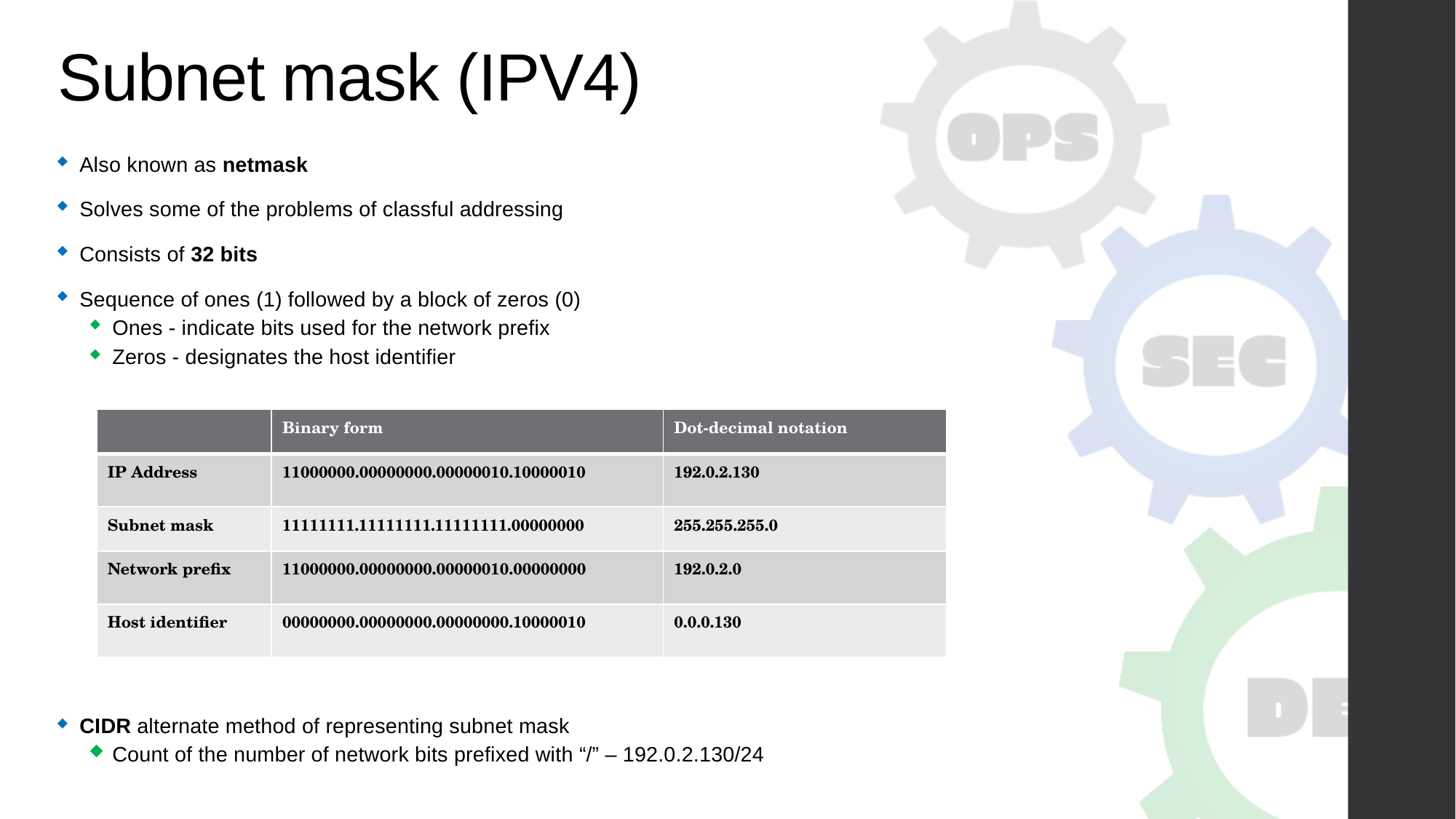

# Subnet mask (IPV4)
Also known as netmask
Solves some of the problems of classful addressing
Consists of 32 bits
Sequence of ones (1) followed by a block of zeros (0)
Ones - indicate bits used for the network prefix
Zeros - designates the host identifier

CIDR alternate method of representing subnet mask
Count of the number of network bits prefixed with “/” – 192.0.2.130/24
|  | Binary form | Dot-decimal notation |
| --- | --- | --- |
| IP Address | 11000000.00000000.00000010.10000010 | 192.0.2.130 |
| Subnet mask | 11111111.11111111.11111111.00000000 | 255.255.255.0 |
| Network prefix | 11000000.00000000.00000010.00000000 | 192.0.2.0 |
| Host identifier | 00000000.00000000.00000000.10000010 | 0.0.0.130 |